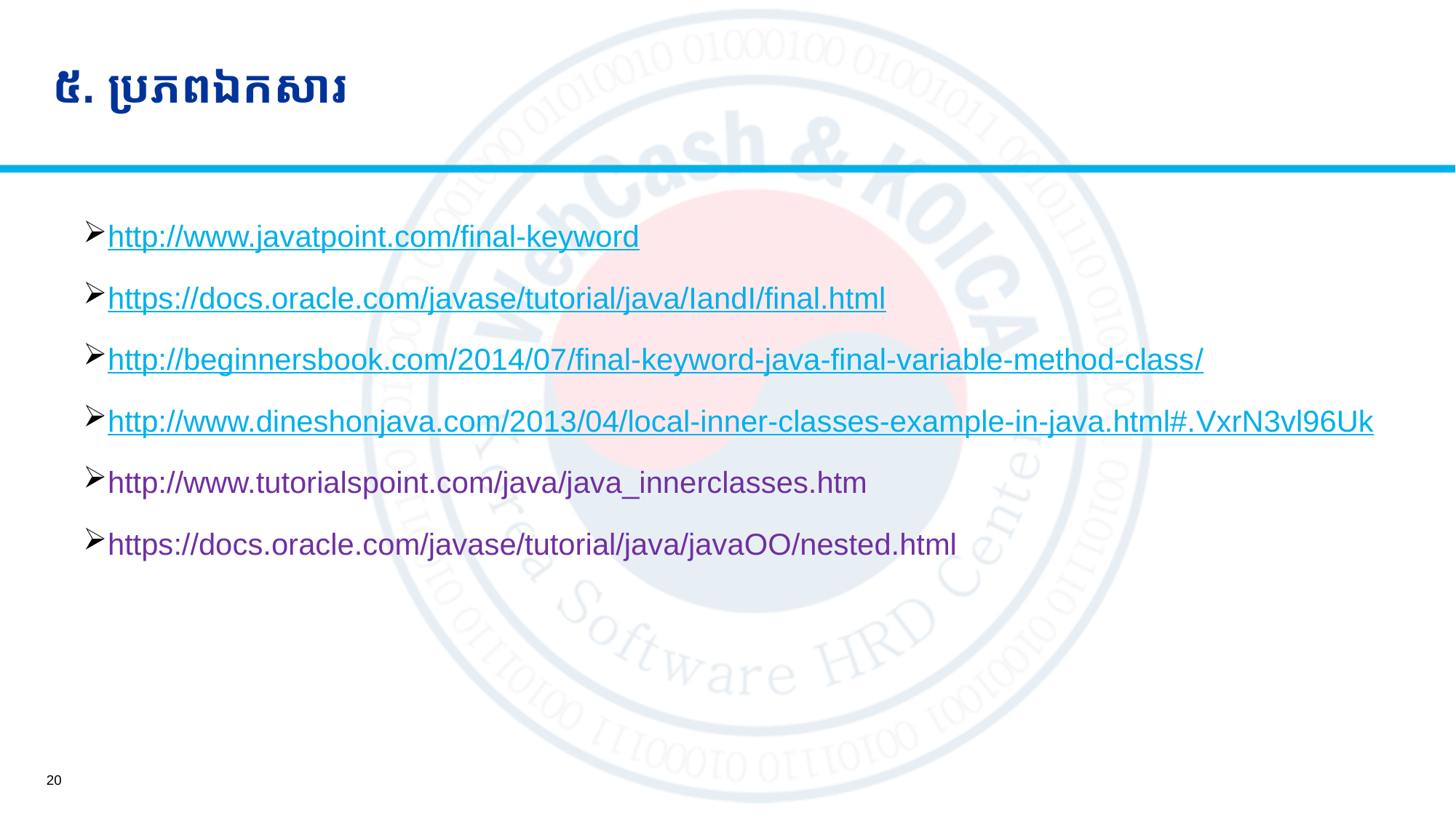

# ៥. ប្រភពឯកសារ
http://www.javatpoint.com/final-keyword
https://docs.oracle.com/javase/tutorial/java/IandI/final.html
http://beginnersbook.com/2014/07/final-keyword-java-final-variable-method-class/
http://www.dineshonjava.com/2013/04/local-inner-classes-example-in-java.html#.VxrN3vl96Uk
http://www.tutorialspoint.com/java/java_innerclasses.htm
https://docs.oracle.com/javase/tutorial/java/javaOO/nested.html

20